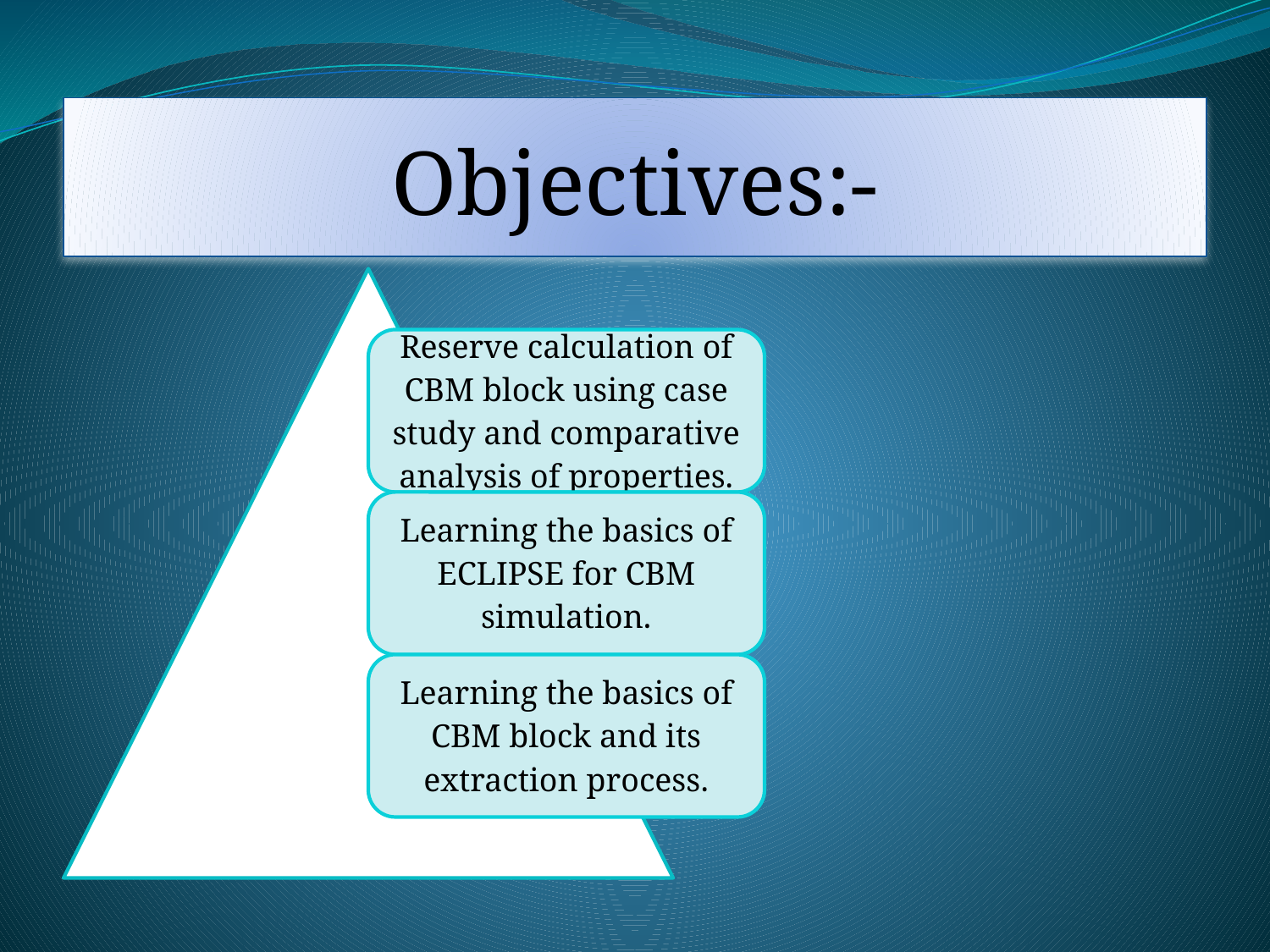

# Objectives:-
Reserve calculation of CBM block using case study and comparative analysis of properties.
Learning the basics of ECLIPSE for CBM simulation.
Learning the basics of CBM block and its extraction process.